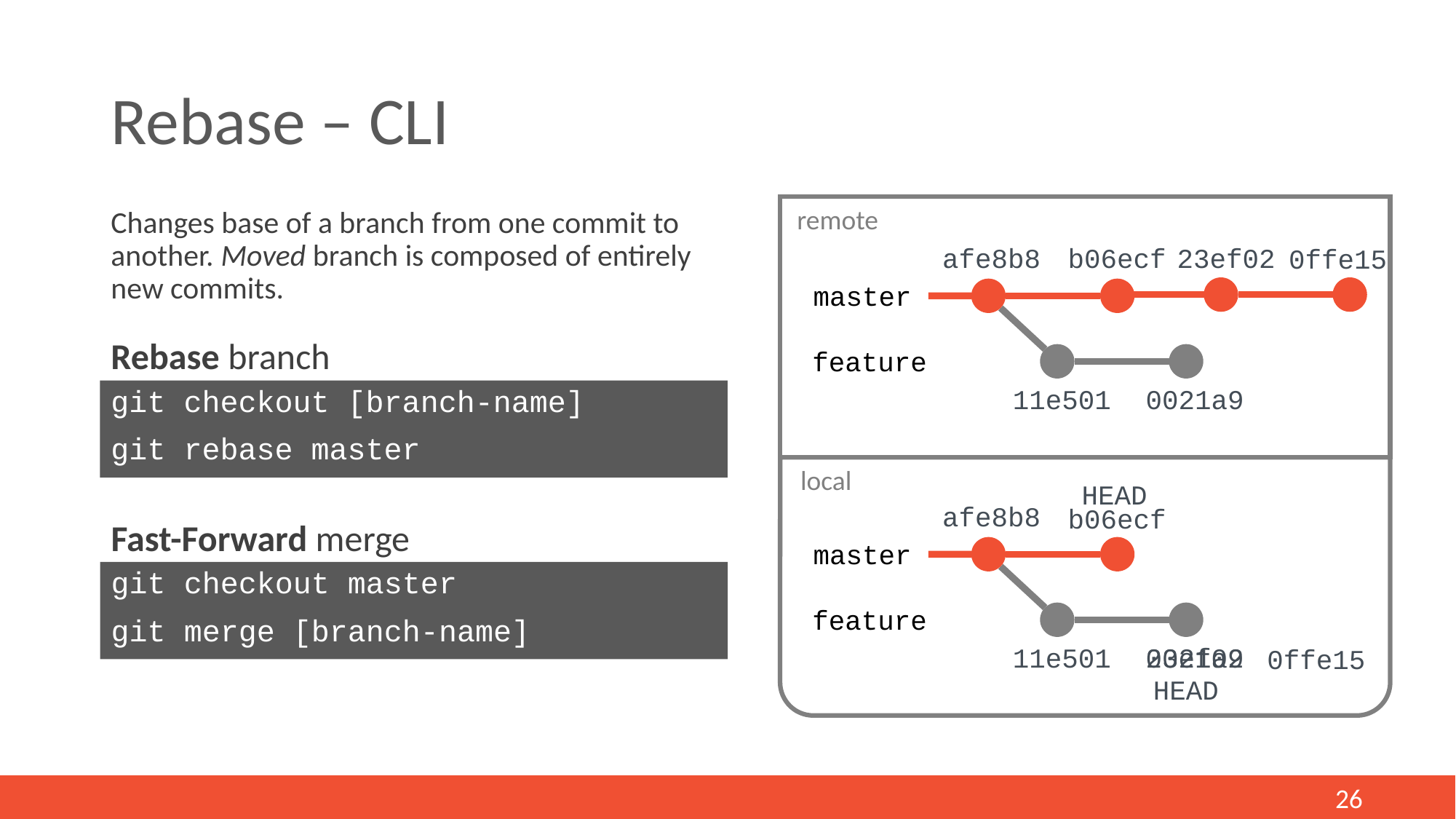

# Rebase – CLI
 remote
Changes base of a branch from one commit to another. Moved branch is composed of entirely new commits.
b06ecf
afe8b8
23ef02
0ffe15
master

Rebase branch
feature

11e501
0021a9
git checkout [branch-name]
git rebase master
local
HEAD
afe8b8
b06ecf
Fast-Forward merge
master

git checkout master
git merge [branch-name]
feature

23ef02
11e501
0021a9
0ffe15
HEAD
26